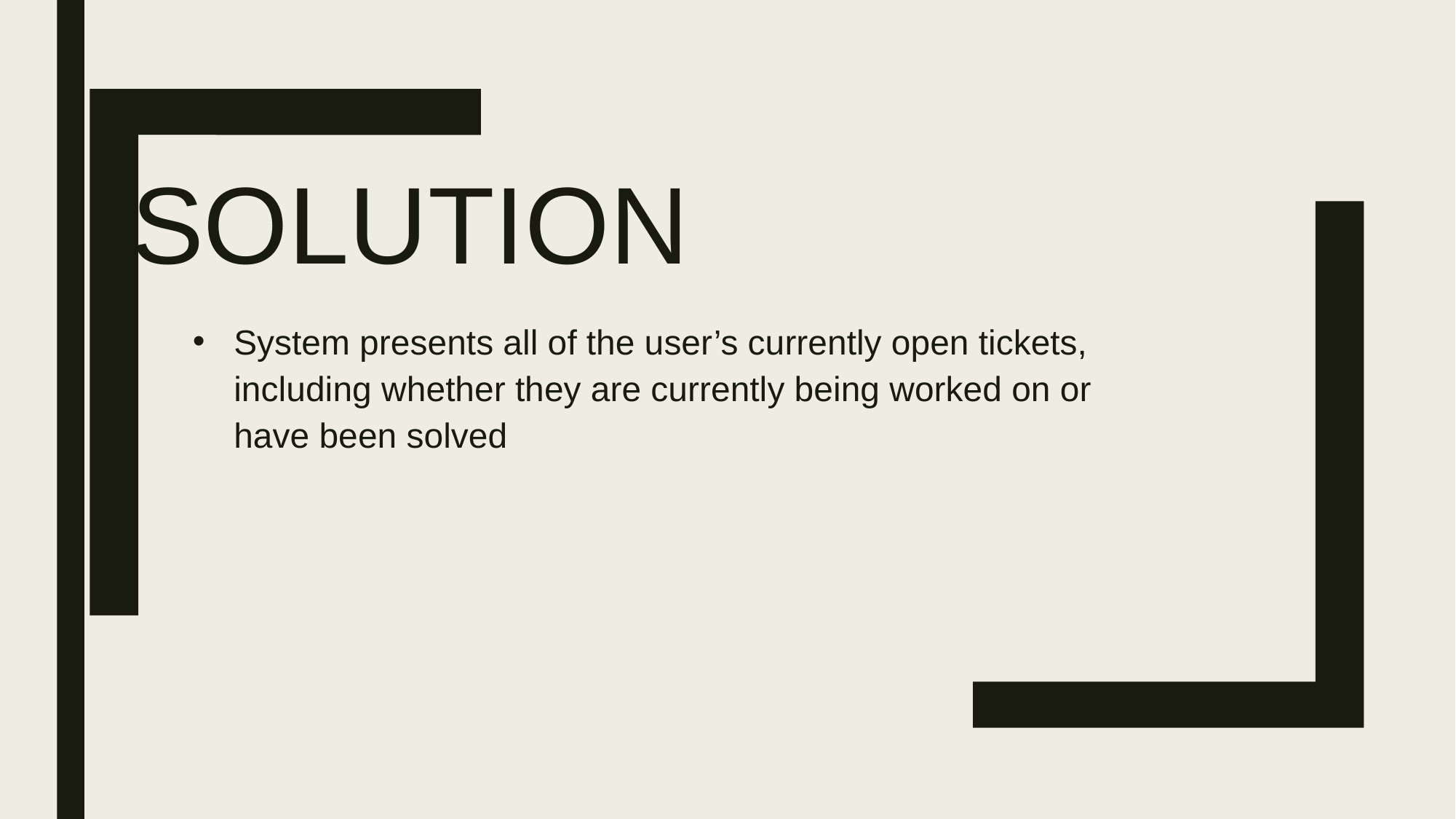

# SOLUTION
System presents all of the user’s currently open tickets, including whether they are currently being worked on or have been solved